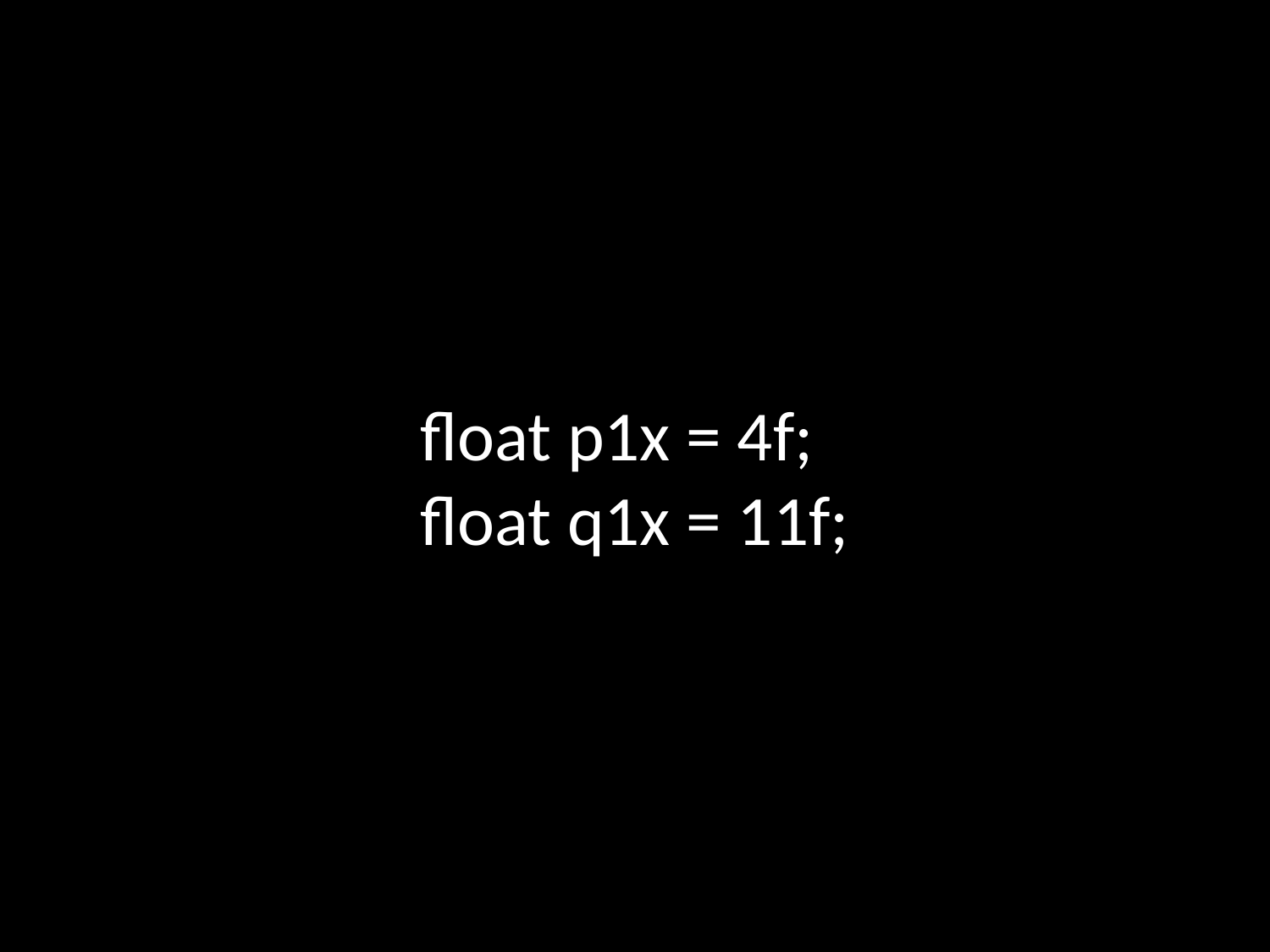

float p1x = 4f;
float q1x = 11f;